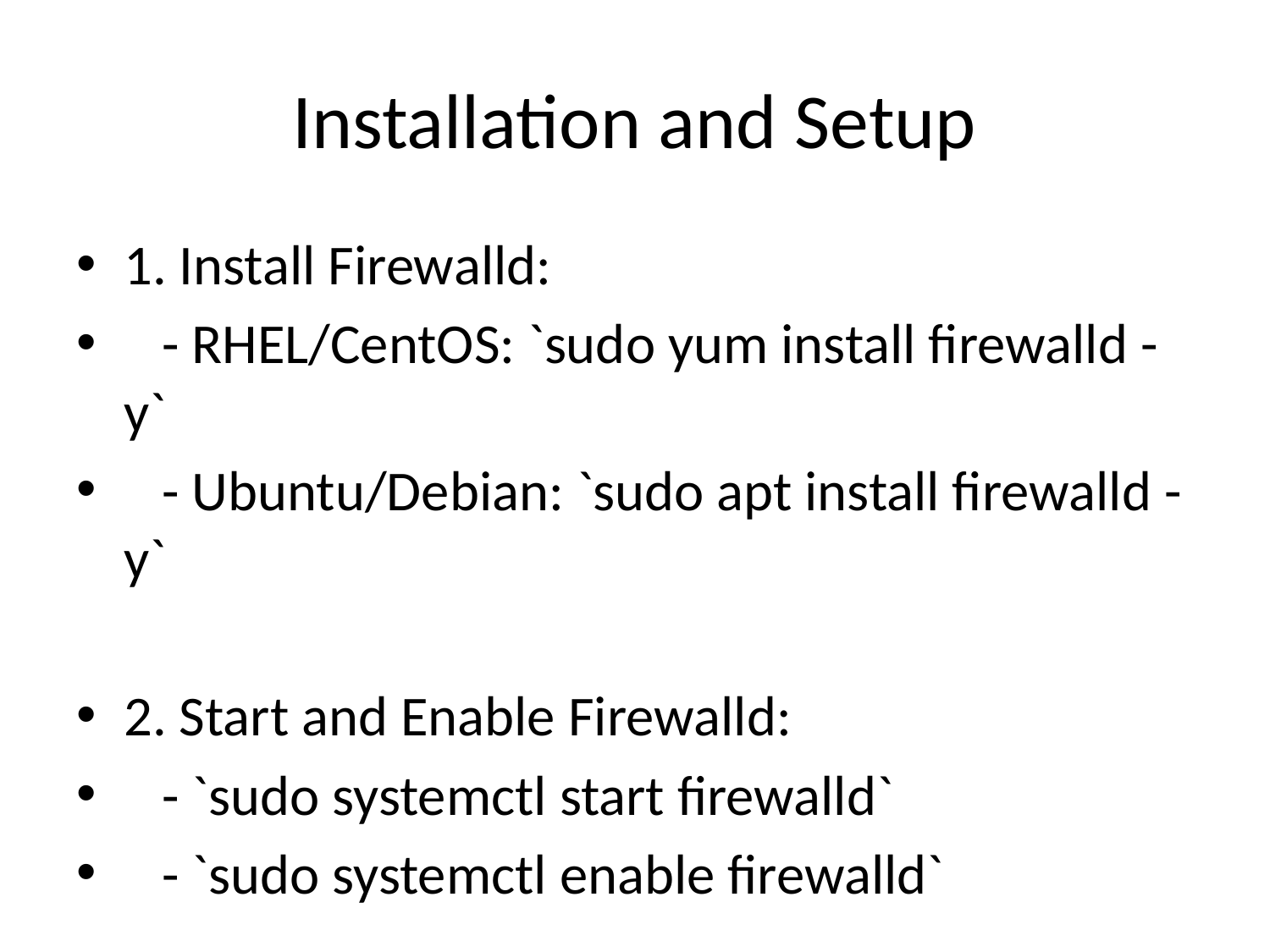

# Installation and Setup
1. Install Firewalld:
   - RHEL/CentOS: `sudo yum install firewalld -y`
   - Ubuntu/Debian: `sudo apt install firewalld -y`

2. Start and Enable Firewalld:
   - `sudo systemctl start firewalld`
   - `sudo systemctl enable firewalld`